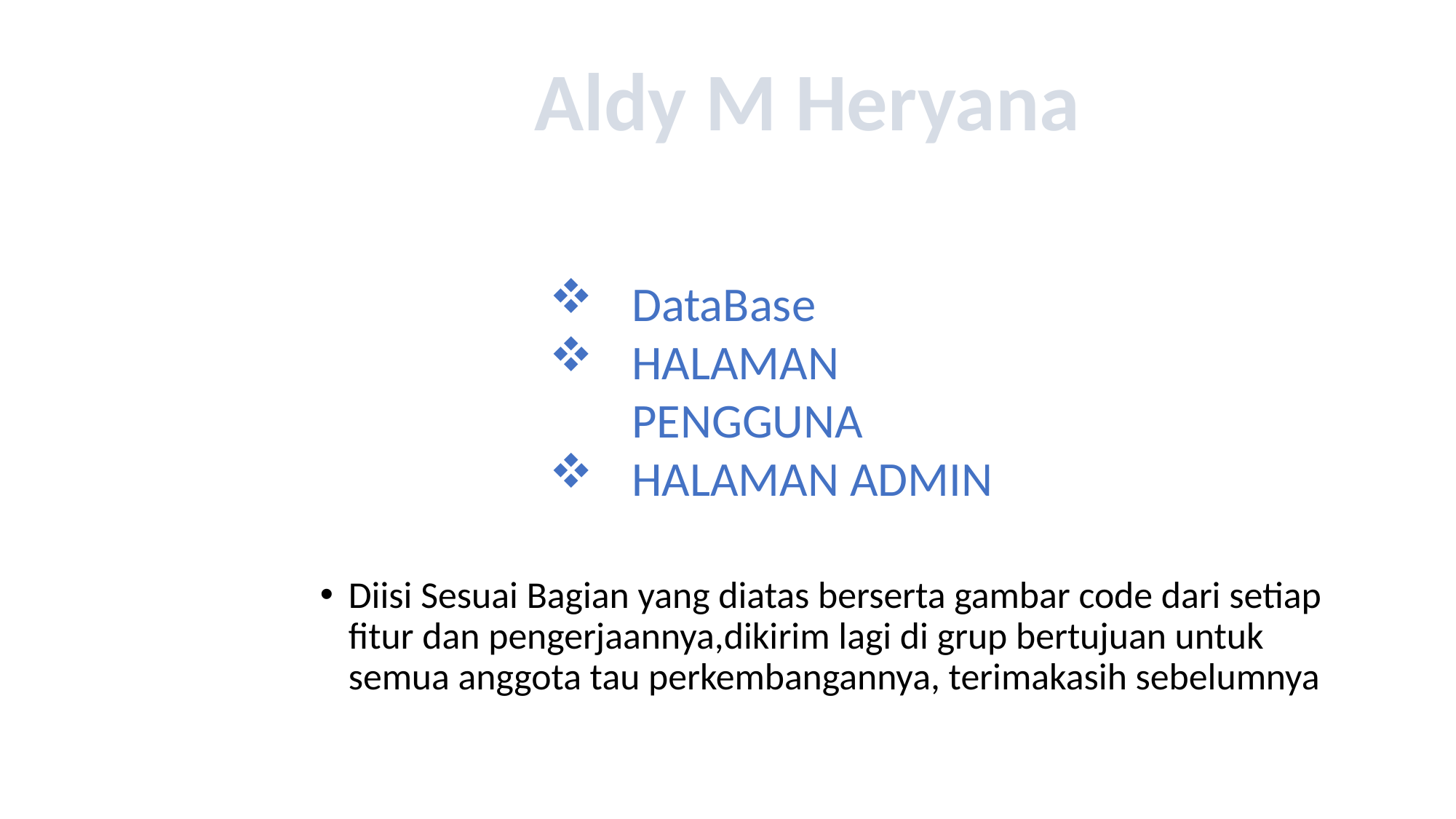

Aldy M Heryana
DataBase
HALAMAN PENGGUNA
HALAMAN ADMIN
Diisi Sesuai Bagian yang diatas berserta gambar code dari setiap fitur dan pengerjaannya,dikirim lagi di grup bertujuan untuk semua anggota tau perkembangannya, terimakasih sebelumnya